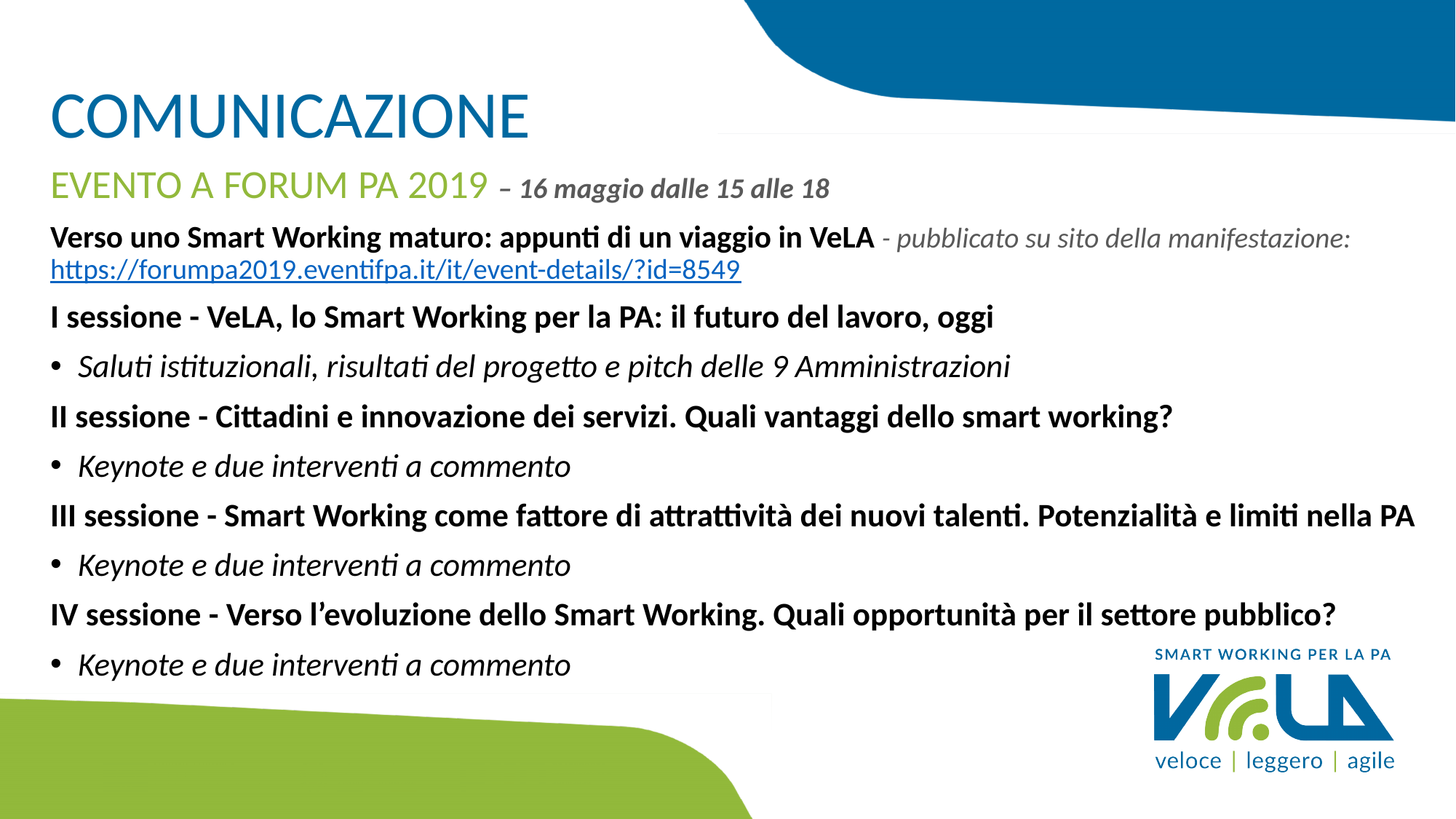

# COMUNICAZIONE
EVENTO A FORUM PA 2019 – 16 maggio dalle 15 alle 18
Verso uno Smart Working maturo: appunti di un viaggio in VeLA - pubblicato su sito della manifestazione:  https://forumpa2019.eventifpa.it/it/event-details/?id=8549
I sessione - VeLA, lo Smart Working per la PA: il futuro del lavoro, oggi
Saluti istituzionali, risultati del progetto e pitch delle 9 Amministrazioni
II sessione - Cittadini e innovazione dei servizi. Quali vantaggi dello smart working?
Keynote e due interventi a commento
III sessione - Smart Working come fattore di attrattività dei nuovi talenti. Potenzialità e limiti nella PA
Keynote e due interventi a commento
IV sessione - Verso l’evoluzione dello Smart Working. Quali opportunità per il settore pubblico?
Keynote e due interventi a commento